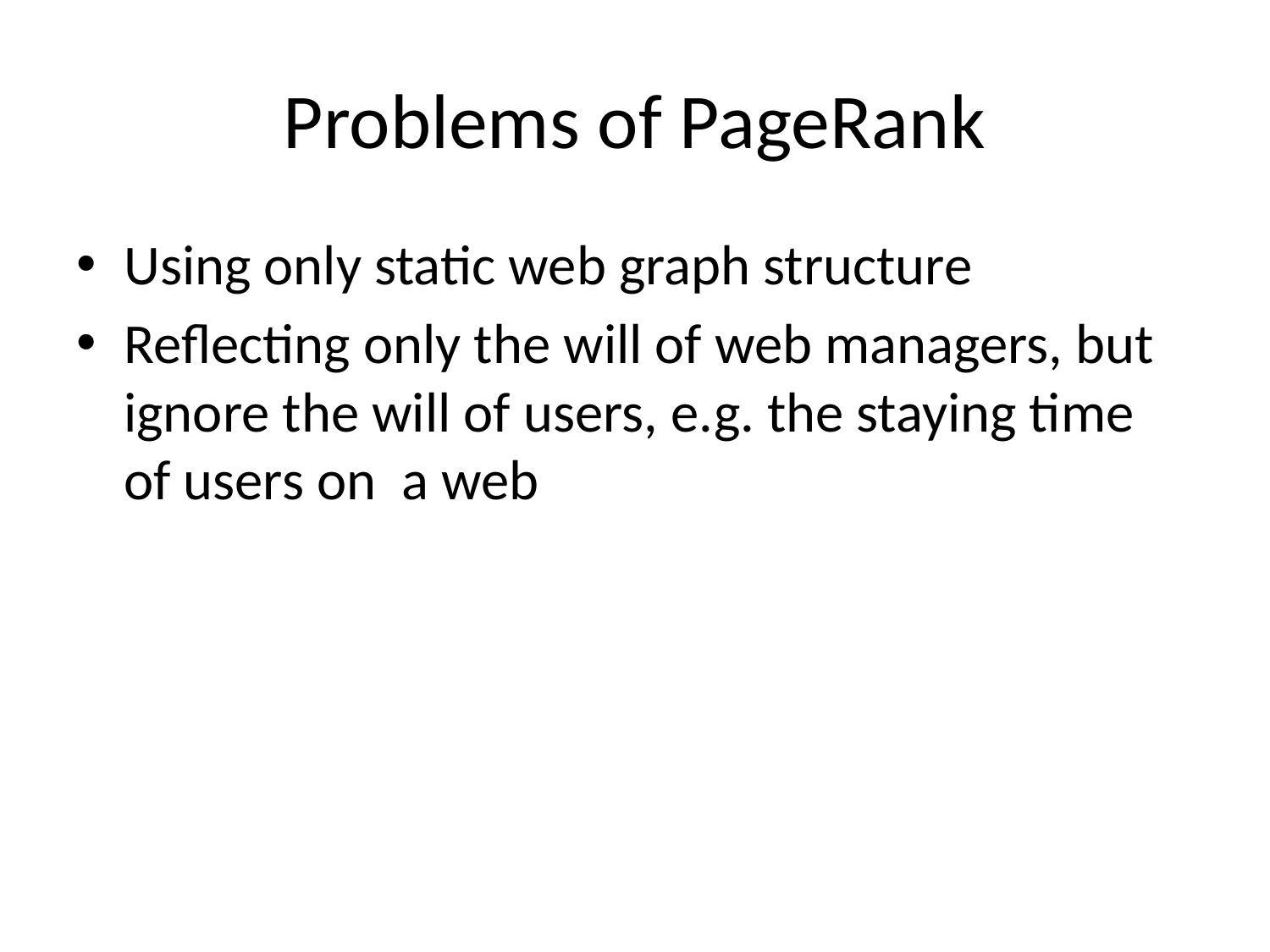

# Problems of PageRank
Using only static web graph structure
Reflecting only the will of web managers, but ignore the will of users, e.g. the staying time of users on  a web